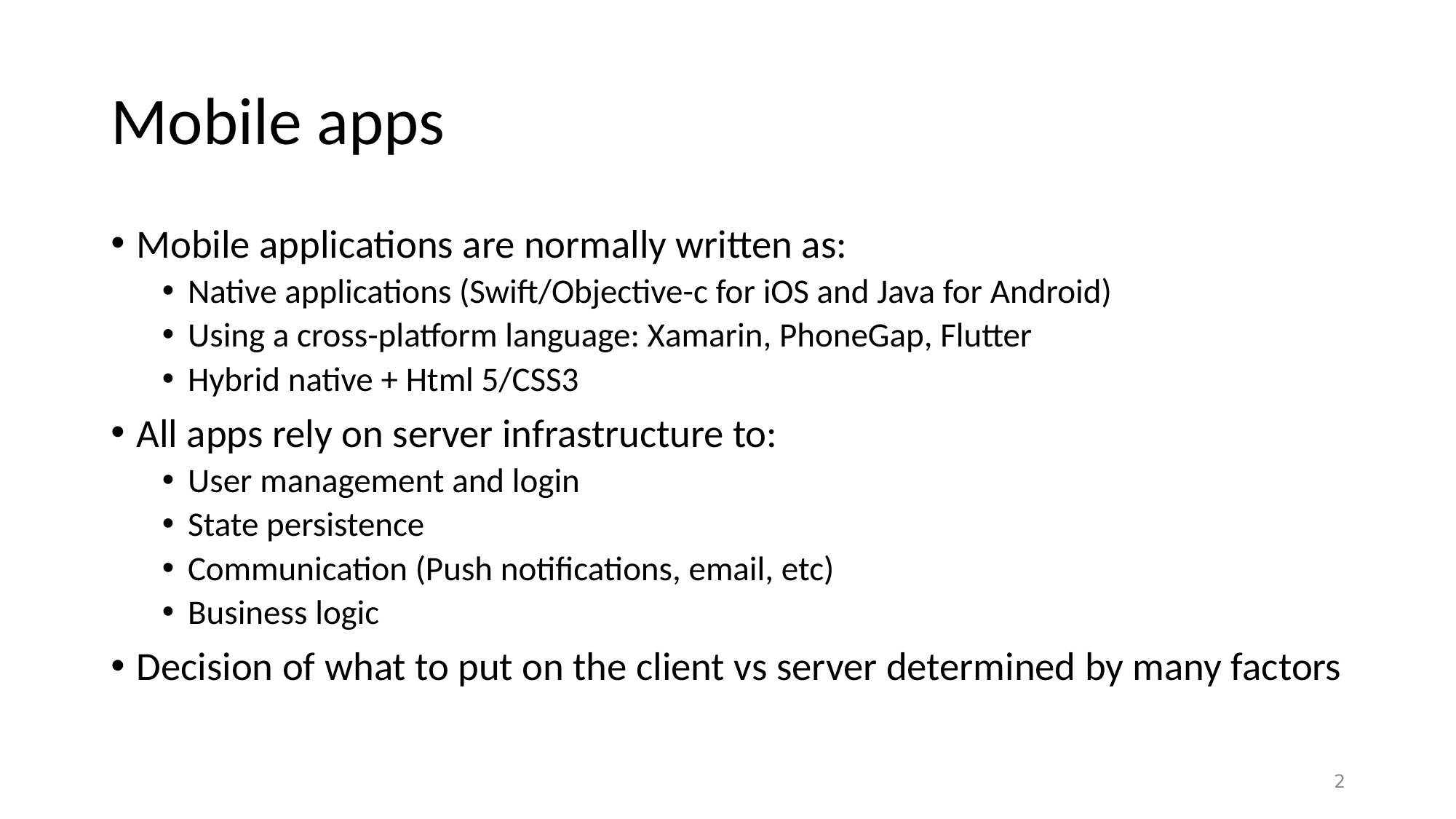

# Mobile apps
Mobile applications are normally written as:
Native applications (Swift/Objective-c for iOS and Java for Android)
Using a cross-platform language: Xamarin, PhoneGap, Flutter
Hybrid native + Html 5/CSS3
All apps rely on server infrastructure to:
User management and login
State persistence
Communication (Push notifications, email, etc)
Business logic
Decision of what to put on the client vs server determined by many factors

2